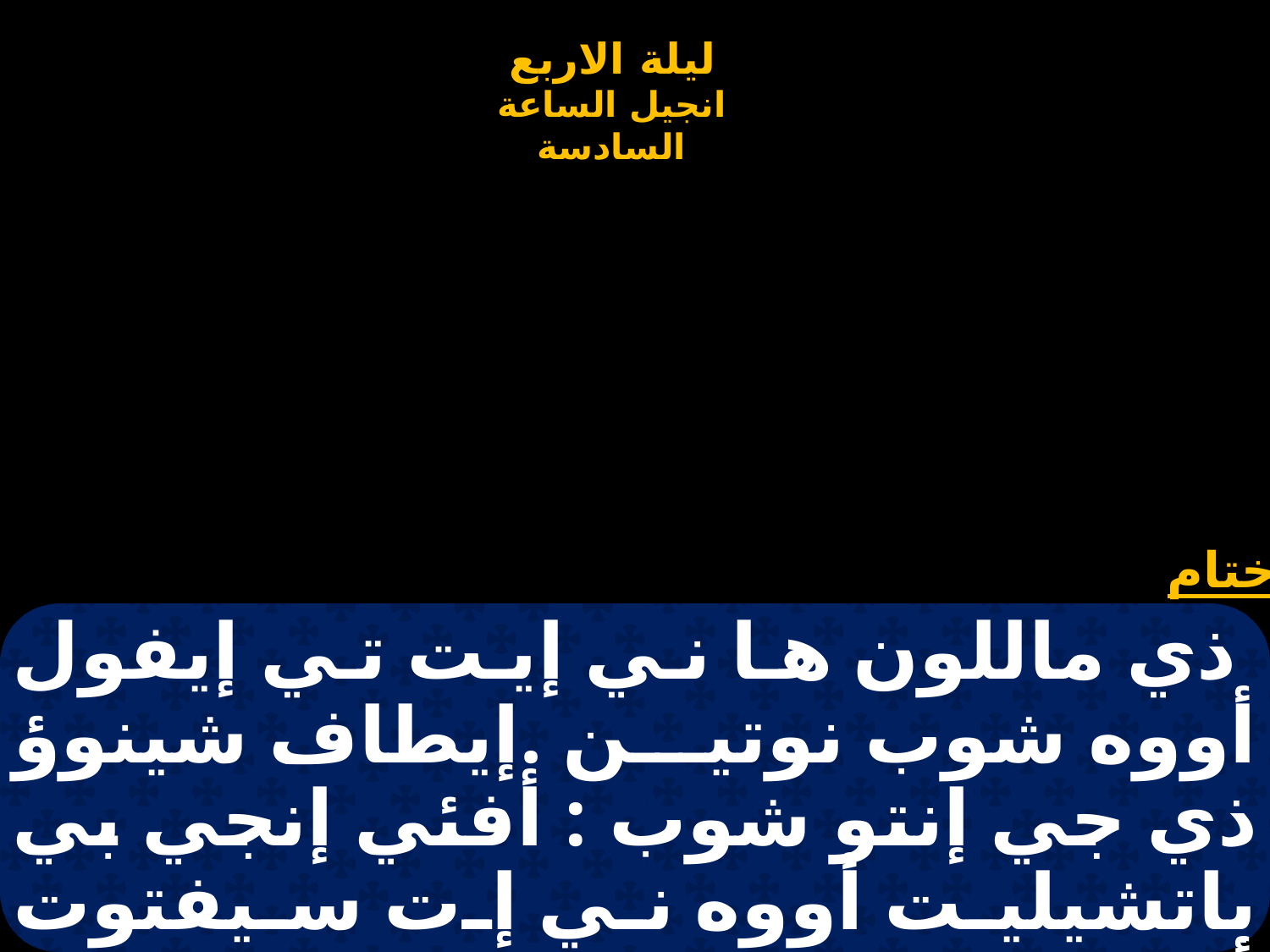

# ذي ماللون ها ني إيت تي إيفول أووه شوب نوتين .إيطاف شينوؤ ذي جي إنتو شوب : أفئي إنجي بي باتشيليت أووه ني إت سيفتوت أفشينوؤ نيماف إيخون إيبي هوب اووه افماش ثام غمبيرو :